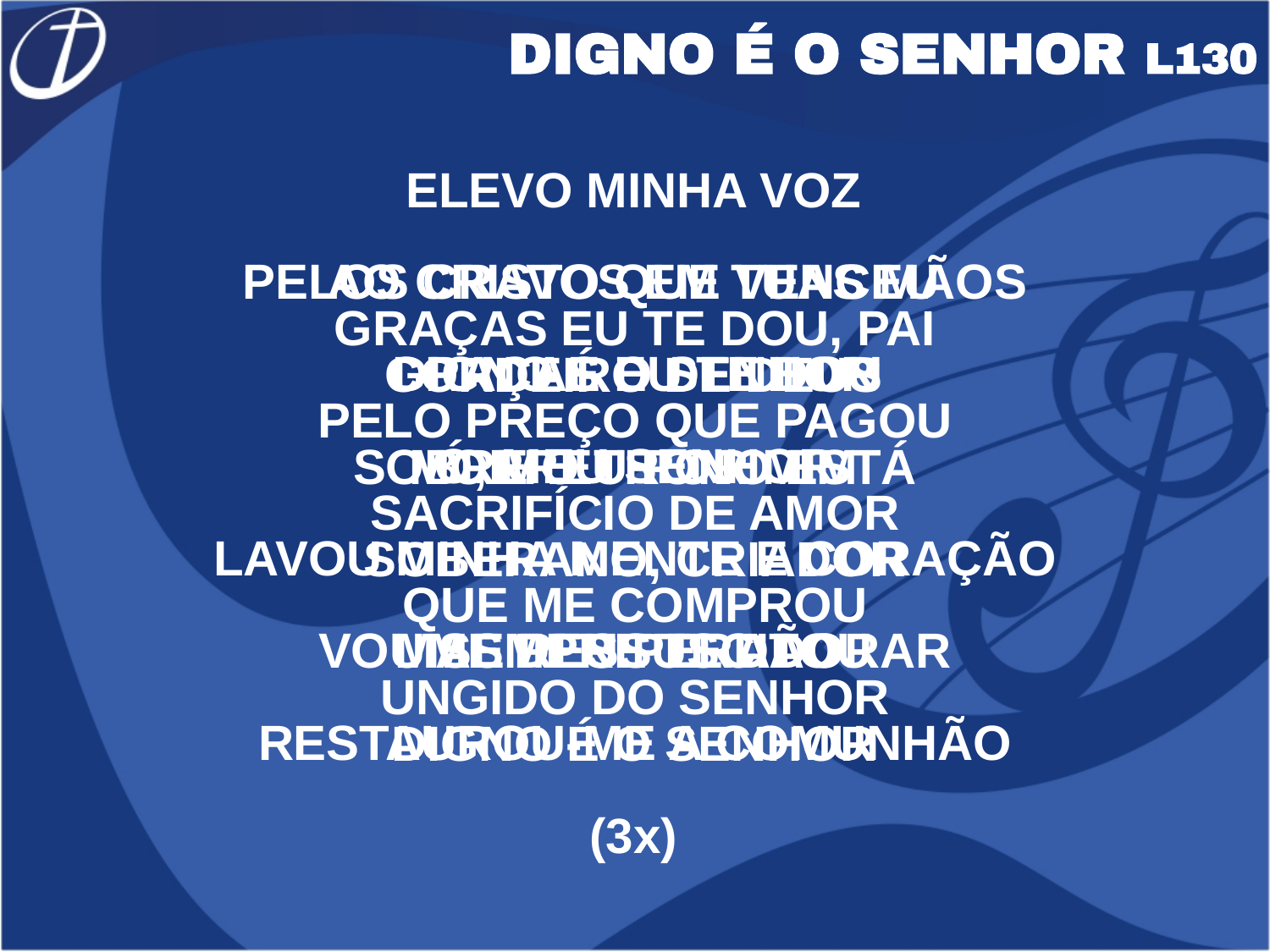

DIGNO É O SENHOR L130
ELEVO MINHA VOZ
AO CRISTO QUE VENCEU
CORDEIRO DE DEUS
MORREU POR MIM

MAS RESSUSCITOU
DIGNO É O SENHOR
(3x)
PELOS CRAVOS EM TUAS MÃOS
GRAÇAS EU TE DOU
Ó, MEU SENHOR
LAVOU MINHA MENTE E CORAÇÃO
ME DEU PERDÃO
RESTAUROU-ME A COMUNHÃO
GRAÇAS EU TE DOU, PAI
PELO PREÇO QUE PAGOU
SACRIFÍCIO DE AMOR
QUE ME COMPROU
UNGIDO DO SENHOR
DIGNO É O SENHOR
SOBRE O TRONO ESTÁ
SOBERANO, CRIADOR
VOU SEMPRE TE ADORAR